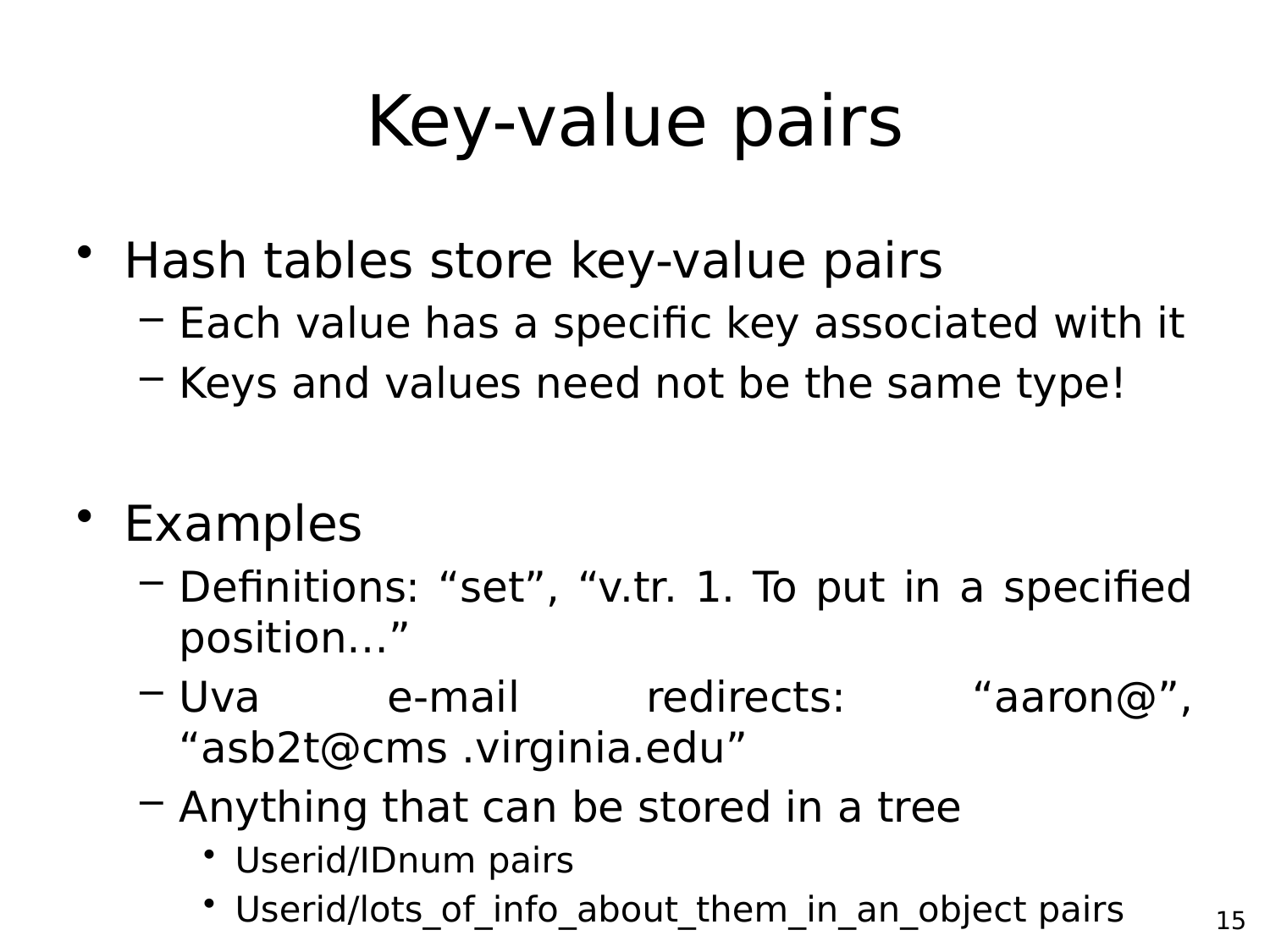

# Key-value pairs
Hash tables store key-value pairs
Each value has a specific key associated with it
Keys and values need not be the same type!

Examples
Definitions: “set”, “v.tr. 1. To put in a specified position…”
Uva e-mail redirects: “aaron@”, “asb2t@cms .virginia.edu”
Anything that can be stored in a tree
Userid/IDnum pairs
Userid/lots_of_info_about_them_in_an_object pairs